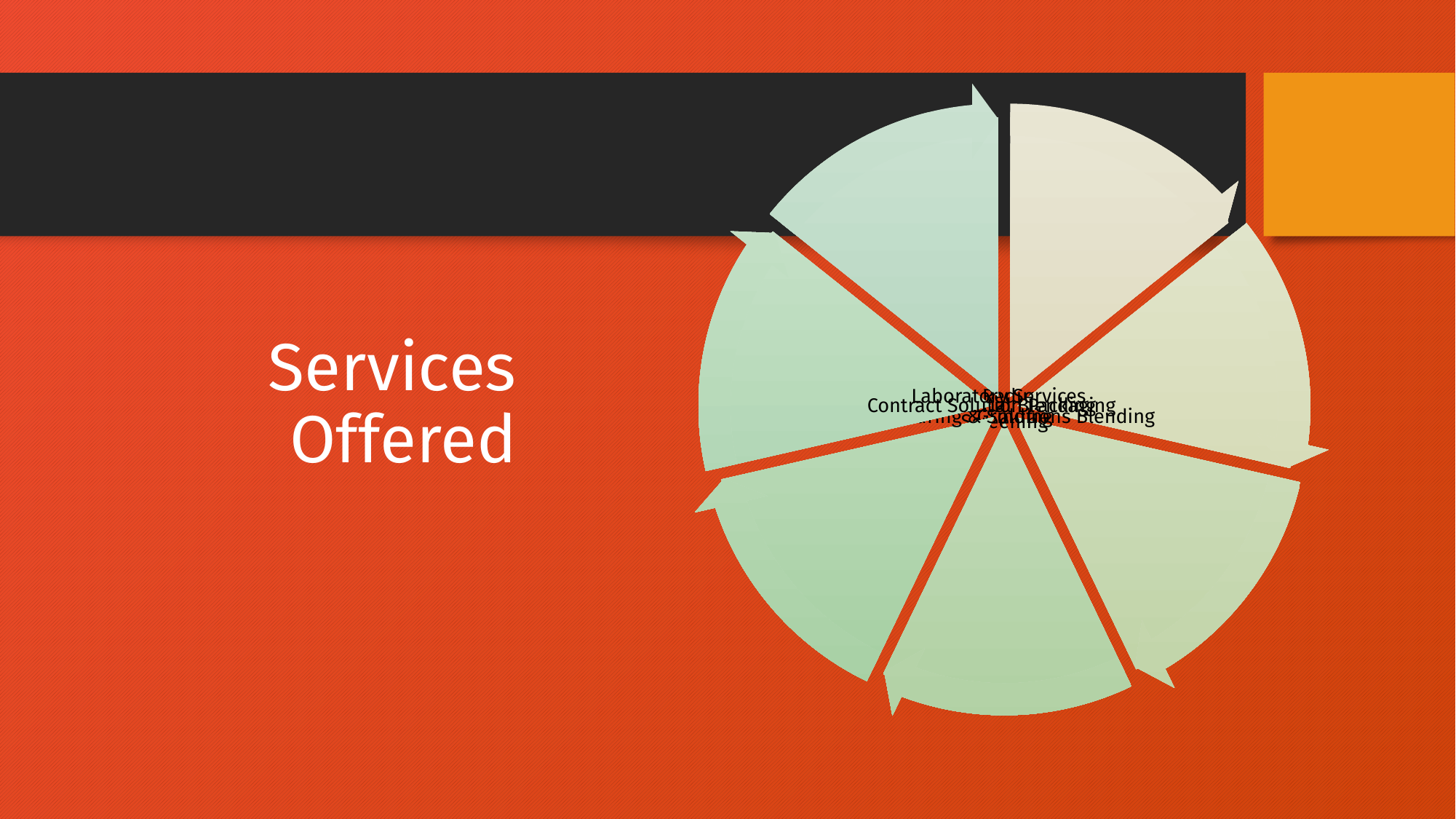

Particle Size Reduction Services
Material Blending
Grinding
Screening
Manufacturing & Solutions Blending
Contract Solution Packaging
Laboratory Services
# Services Offered